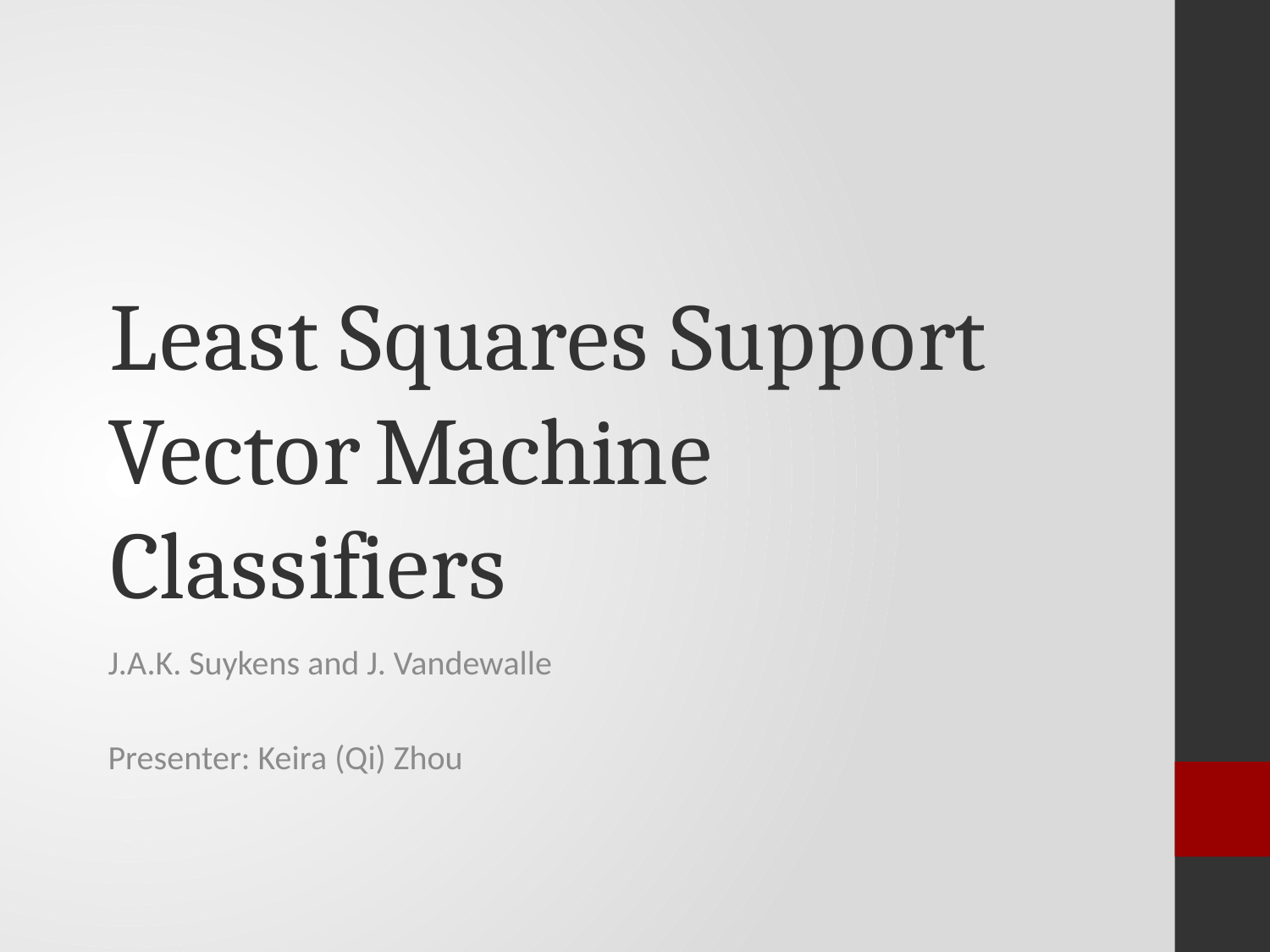

# Least Squares Support Vector Machine Classifiers
J.A.K. Suykens and J. Vandewalle

Presenter: Keira (Qi) Zhou